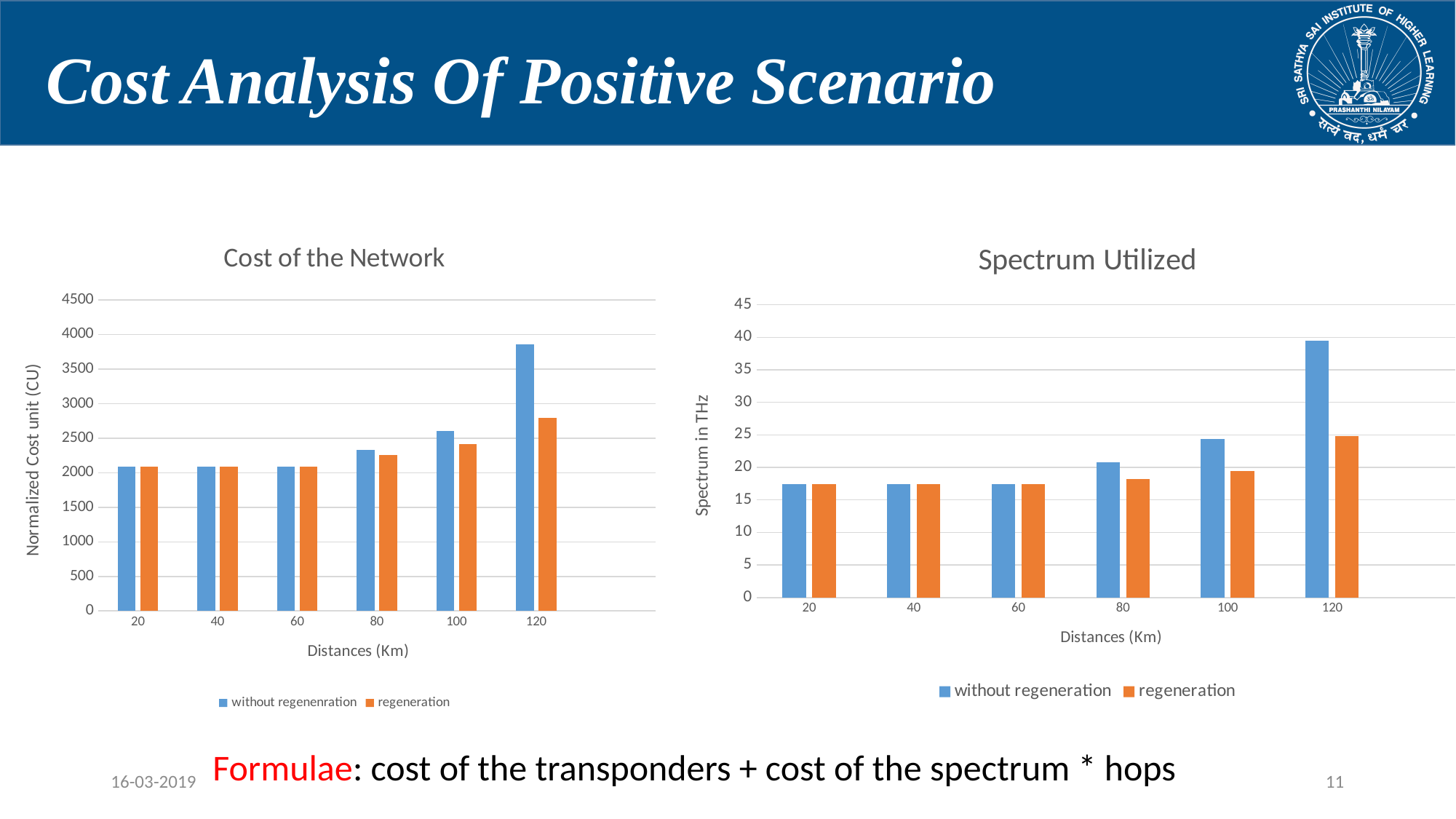

Cost Analysis Of Positive Scenario

### Chart: Cost of the Network

| Category | without regenenration | regeneration |
|---|---|---|
| 20 | 2092.8 | 2092.8 |
| 40 | 2092.8 | 2092.8 |
| 60 | 2092.8 | 2092.8 |
| 80 | 2328.8 | 2252.6 |
| 100 | 2606.8 | 2412.4 |
| 120 | 3860.4 | 2790.8 |

### Chart: Spectrum Utilized

| Category | without regeneration | regeneration |
|---|---|---|
| 20 | 17.475 | 17.475 |
| 40 | 17.475 | 17.475 |
| 60 | 17.475 | 17.475 |
| 80 | 20.7875 | 18.2 |
| 100 | 24.4 | 19.4125 |
| 120 | 39.4875 | 24.8 |
Formulae: cost of the transponders + cost of the spectrum * hops
16-03-2019
11